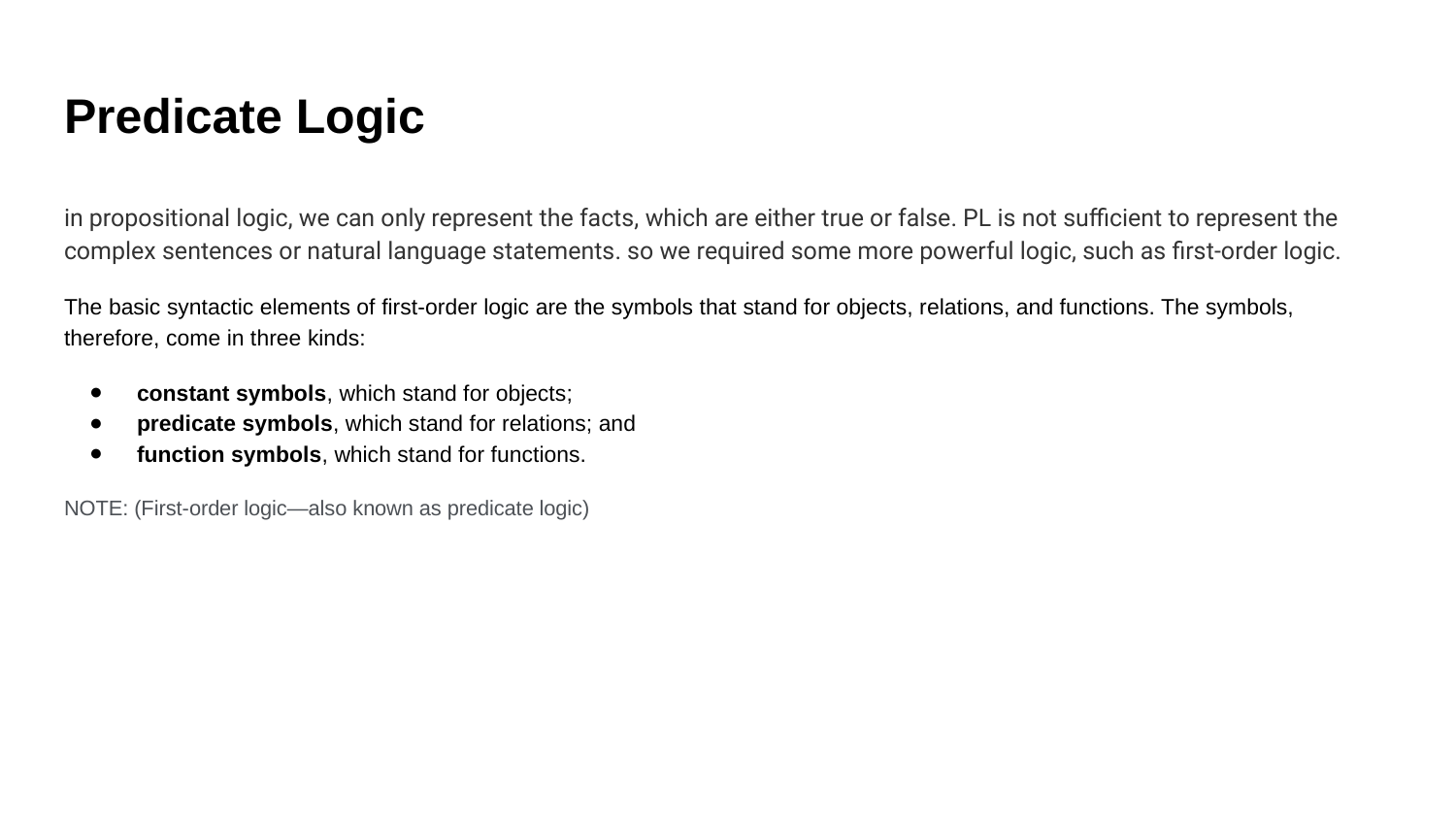

# Predicate Logic
in propositional logic, we can only represent the facts, which are either true or false. PL is not sufficient to represent the complex sentences or natural language statements. so we required some more powerful logic, such as first-order logic.
The basic syntactic elements of first-order logic are the symbols that stand for objects, relations, and functions. The symbols, therefore, come in three kinds:
constant symbols, which stand for objects;
predicate symbols, which stand for relations; and
function symbols, which stand for functions.
NOTE: (First-order logic—also known as predicate logic)